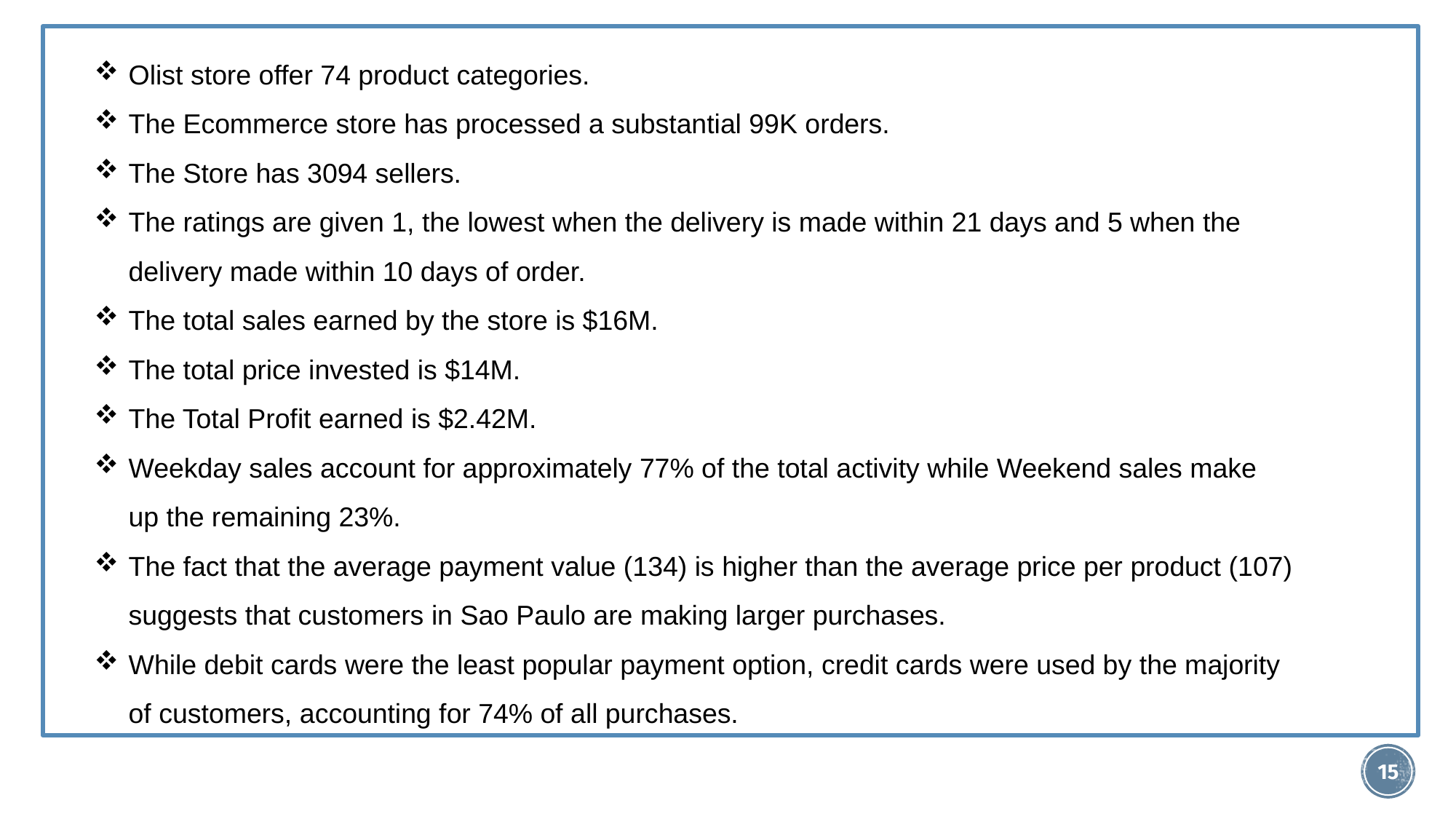

Olist store offer 74 product categories.
The Ecommerce store has processed a substantial 99K orders.
The Store has 3094 sellers.
The ratings are given 1, the lowest when the delivery is made within 21 days and 5 when the delivery made within 10 days of order.
The total sales earned by the store is $16M.
The total price invested is $14M.
The Total Profit earned is $2.42M.
Weekday sales account for approximately 77% of the total activity while Weekend sales make up the remaining 23%.
The fact that the average payment value (134) is higher than the average price per product (107) suggests that customers in Sao Paulo are making larger purchases.
While debit cards were the least popular payment option, credit cards were used by the majority of customers, accounting for 74% of all purchases.
15